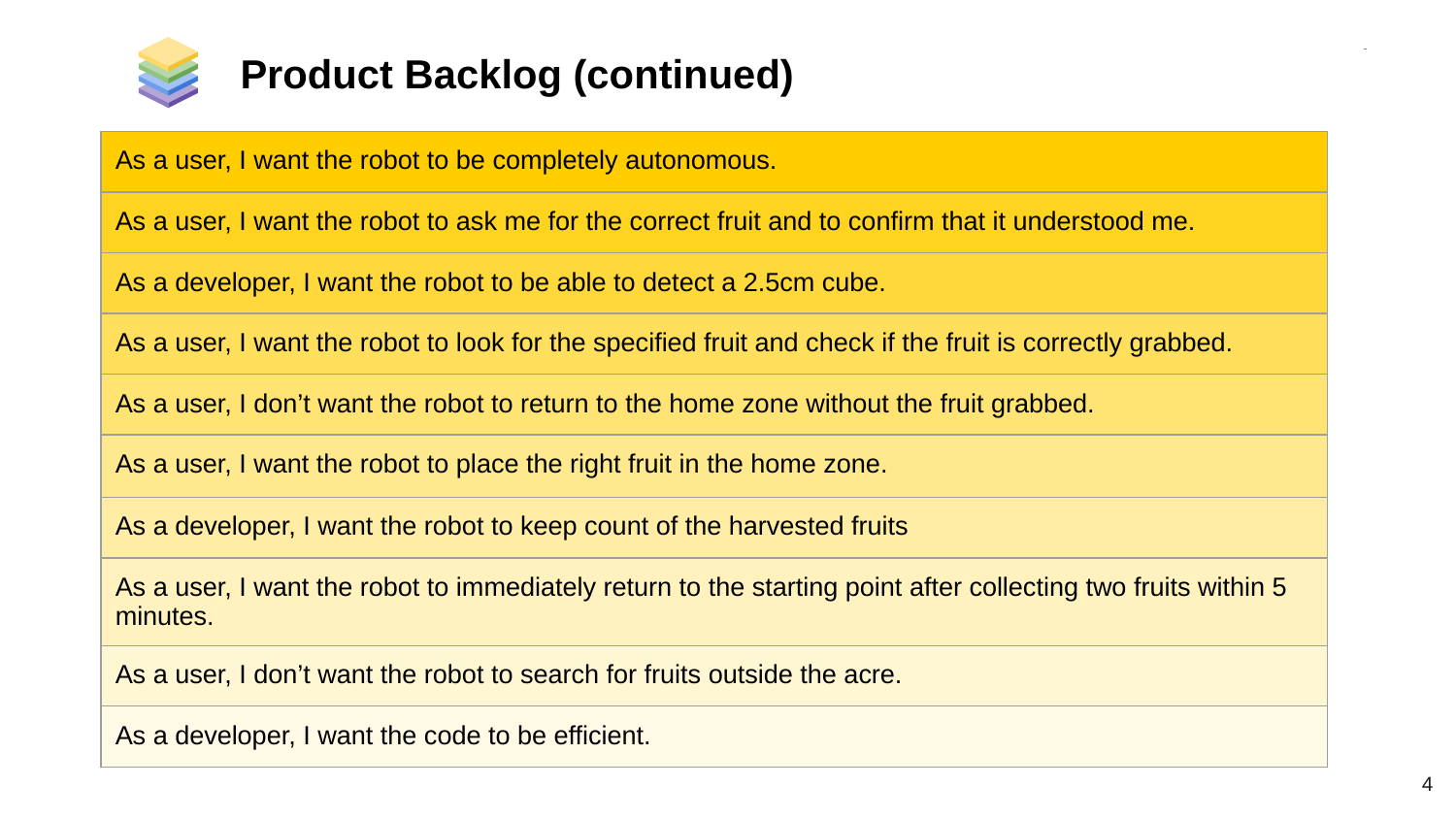

# Product Backlog (continued)

| As a user, I want the robot to be completely autonomous. |
| --- |
| As a user, I want the robot to ask me for the correct fruit and to confirm that it understood me. |
| As a developer, I want the robot to be able to detect a 2.5cm cube. |
| As a user, I want the robot to look for the specified fruit and check if the fruit is correctly grabbed. |
| As a user, I don’t want the robot to return to the home zone without the fruit grabbed. |
| As a user, I want the robot to place the right fruit in the home zone. |
| As a developer, I want the robot to keep count of the harvested fruits |
| As a user, I want the robot to immediately return to the starting point after collecting two fruits within 5 minutes. |
| As a user, I don’t want the robot to search for fruits outside the acre. |
| As a developer, I want the code to be efficient. |

4